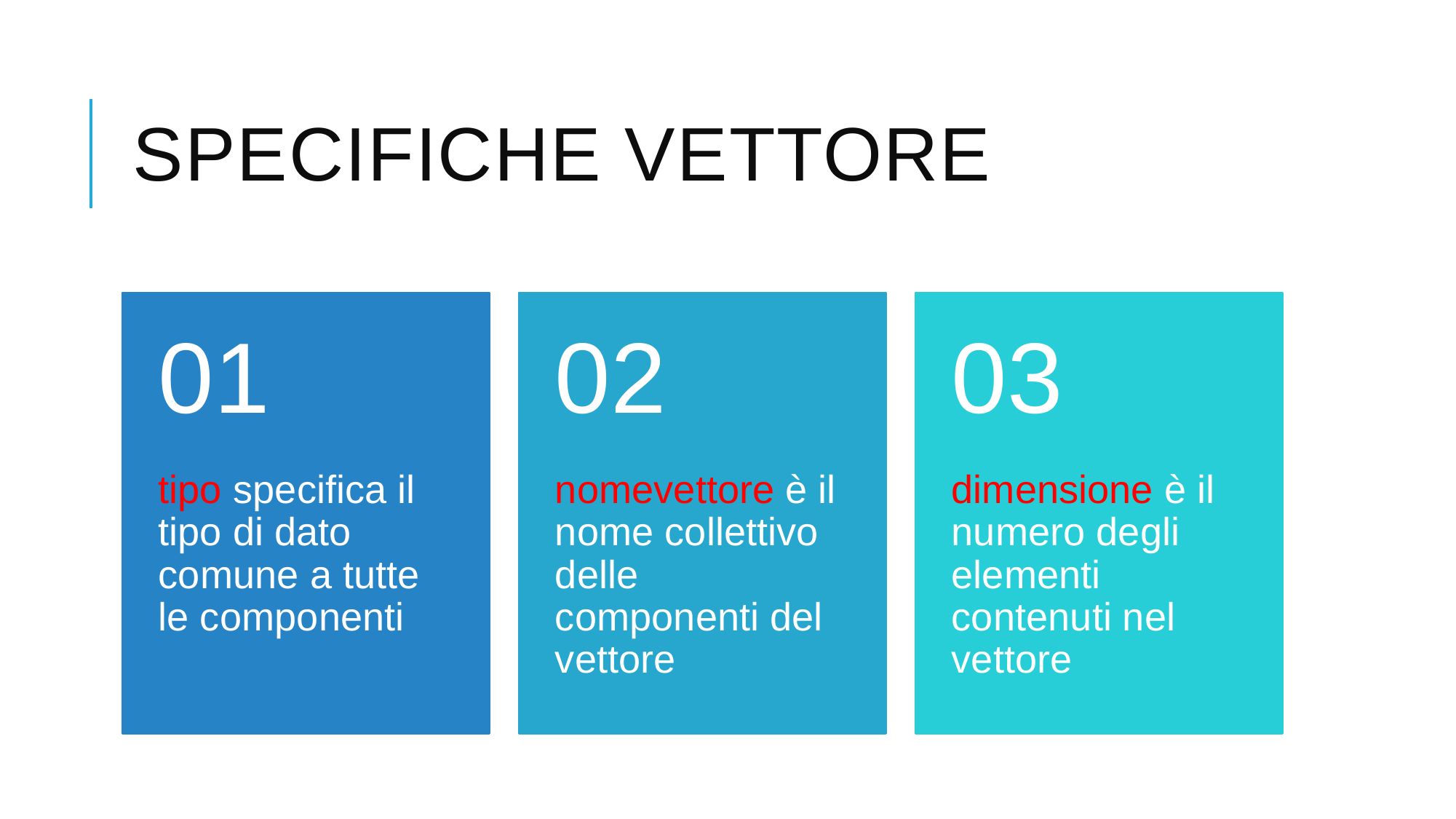

# Specifiche vettore
tipo specifica il tipo di dato comune a tutte le componenti
01
nomevettore è il nome collettivo delle componenti del vettore
02
dimensione è il numero degli elementi contenuti nel vettore
03